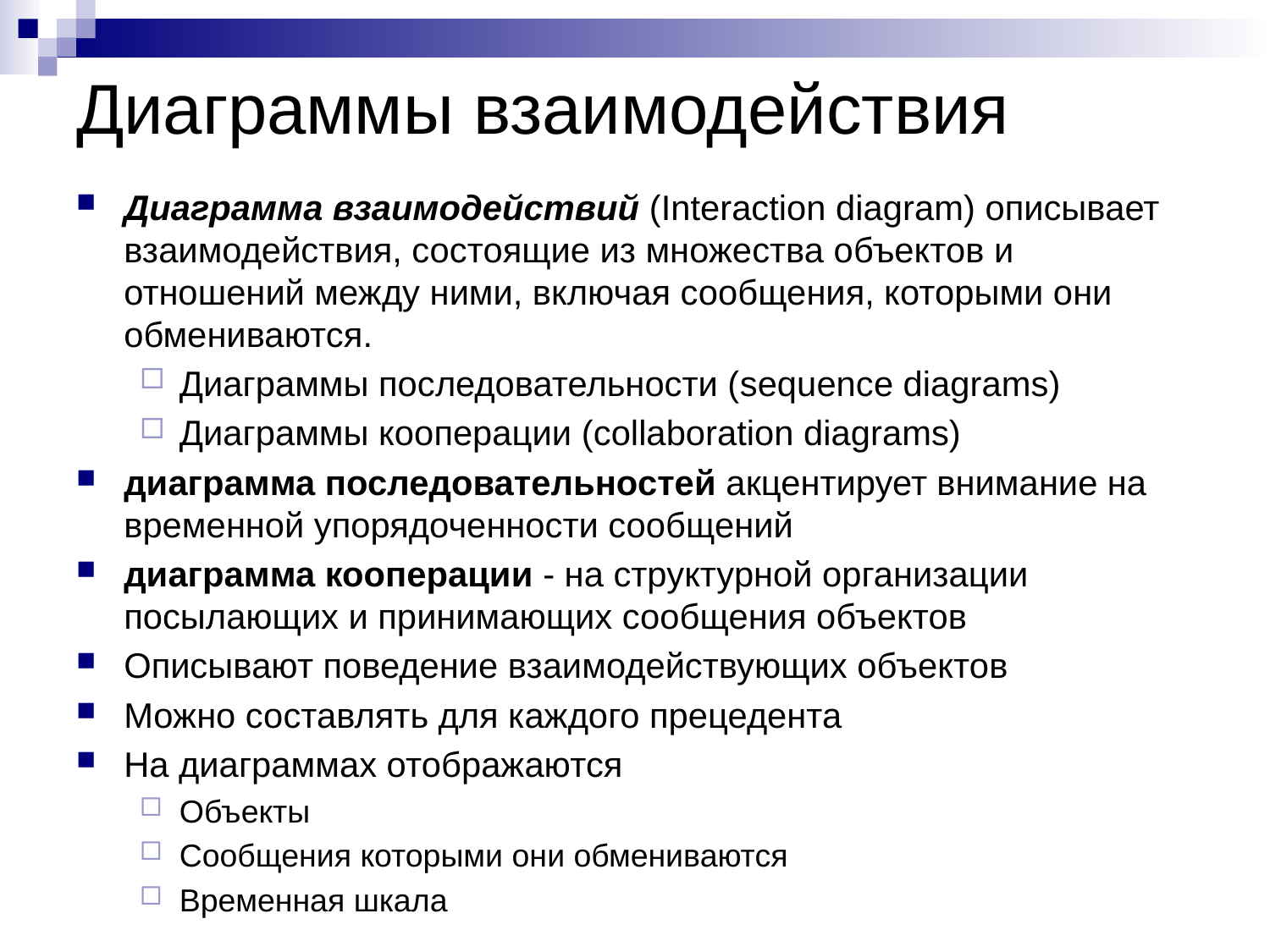

# Диаграммы взаимодействия
Диаграмма взаимодействий (Interaction diagram) описывает взаимодействия, состоящие из множества объектов и отношений между ними, включая сообщения, которыми они обмениваются.
Диаграммы последовательности (sequence diagrams)
Диаграммы кооперации (collaboration diagrams)
диаграмма последовательностей акцентирует внимание на временной упорядоченности сообщений
диаграмма кооперации - на структурной организации посылающих и принимающих сообщения объектов
Описывают поведение взаимодействующих объектов
Можно составлять для каждого прецедента
На диаграммах отображаются
Объекты
Сообщения которыми они обмениваются
Временная шкала